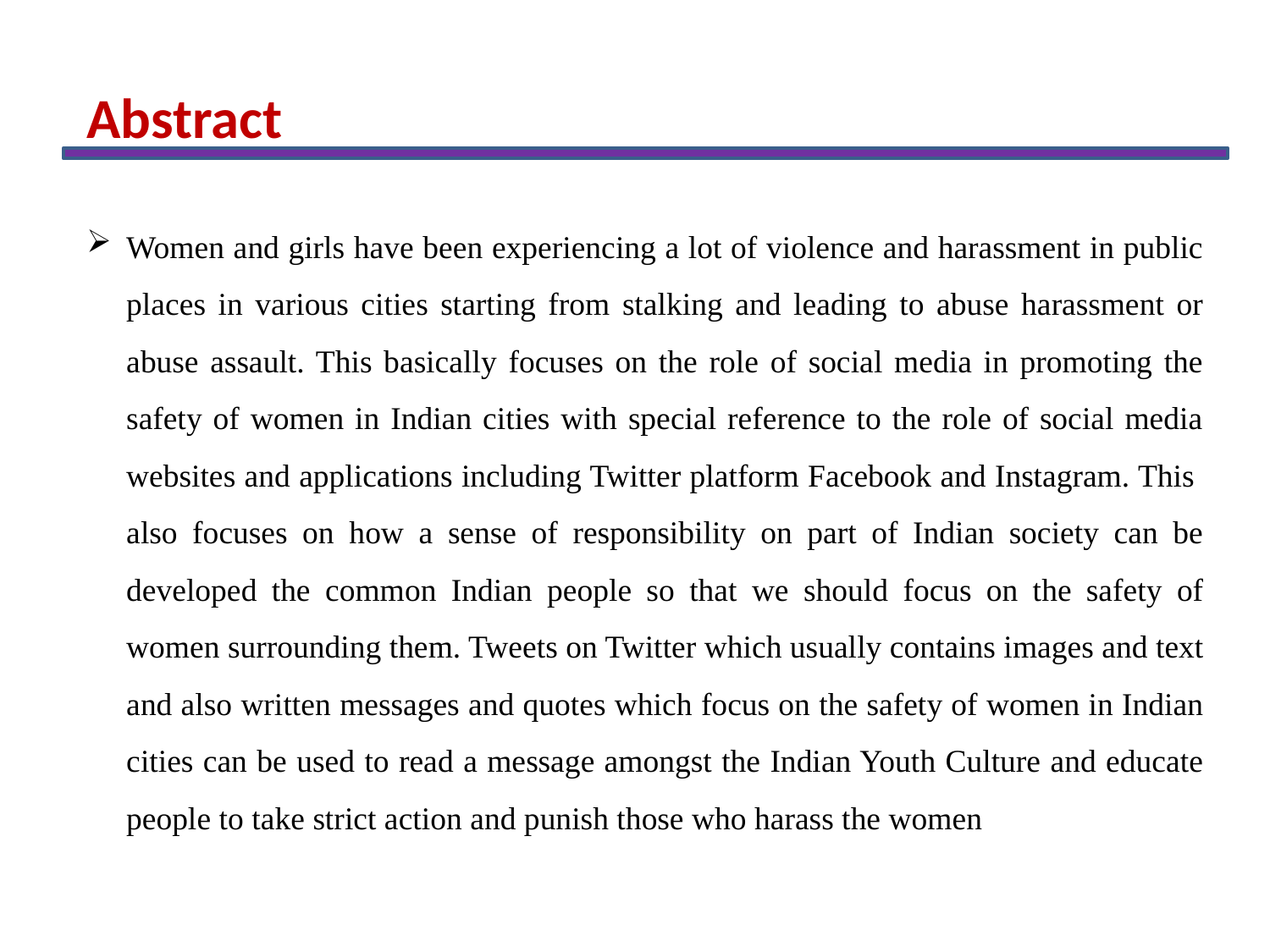

Abstract

Women and girls have been experiencing a lot of violence and harassment in public places in various cities starting from stalking and leading to abuse harassment or abuse assault. This basically focuses on the role of social media in promoting the safety of women in Indian cities with special reference to the role of social media websites and applications including Twitter platform Facebook and Instagram. This  also focuses on how a sense of responsibility on part of Indian society can be developed the common Indian people so that we should focus on the safety of women surrounding them. Tweets on Twitter which usually contains images and text and also written messages and quotes which focus on the safety of women in Indian cities can be used to read a message amongst the Indian Youth Culture and educate people to take strict action and punish those who harass the women